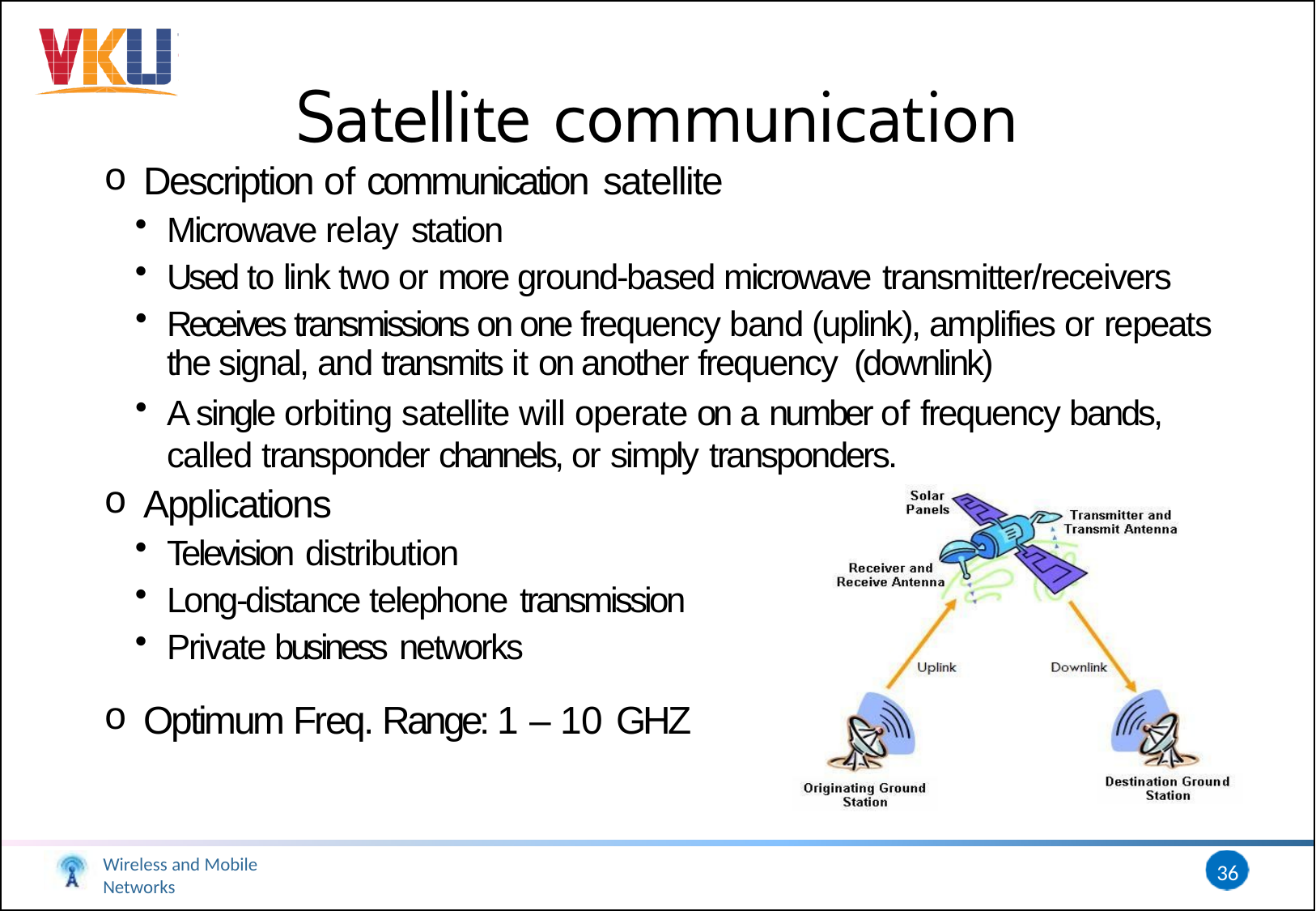

# Satellite communication
Description of communication satellite
Microwave relay station
Used to link two or more ground-based microwave transmitter/receivers
Receives transmissions on one frequency band (uplink), amplifies or repeats  the signal, and transmits it on another frequency (downlink)
A single orbiting satellite will operate on a number of frequency bands,  called transponder channels, or simply transponders.
Applications
Television distribution
Long-distance telephone transmission
Private business networks
Optimum Freq. Range: 1 – 10 GHZ

Wireless and Mobile Networks
36